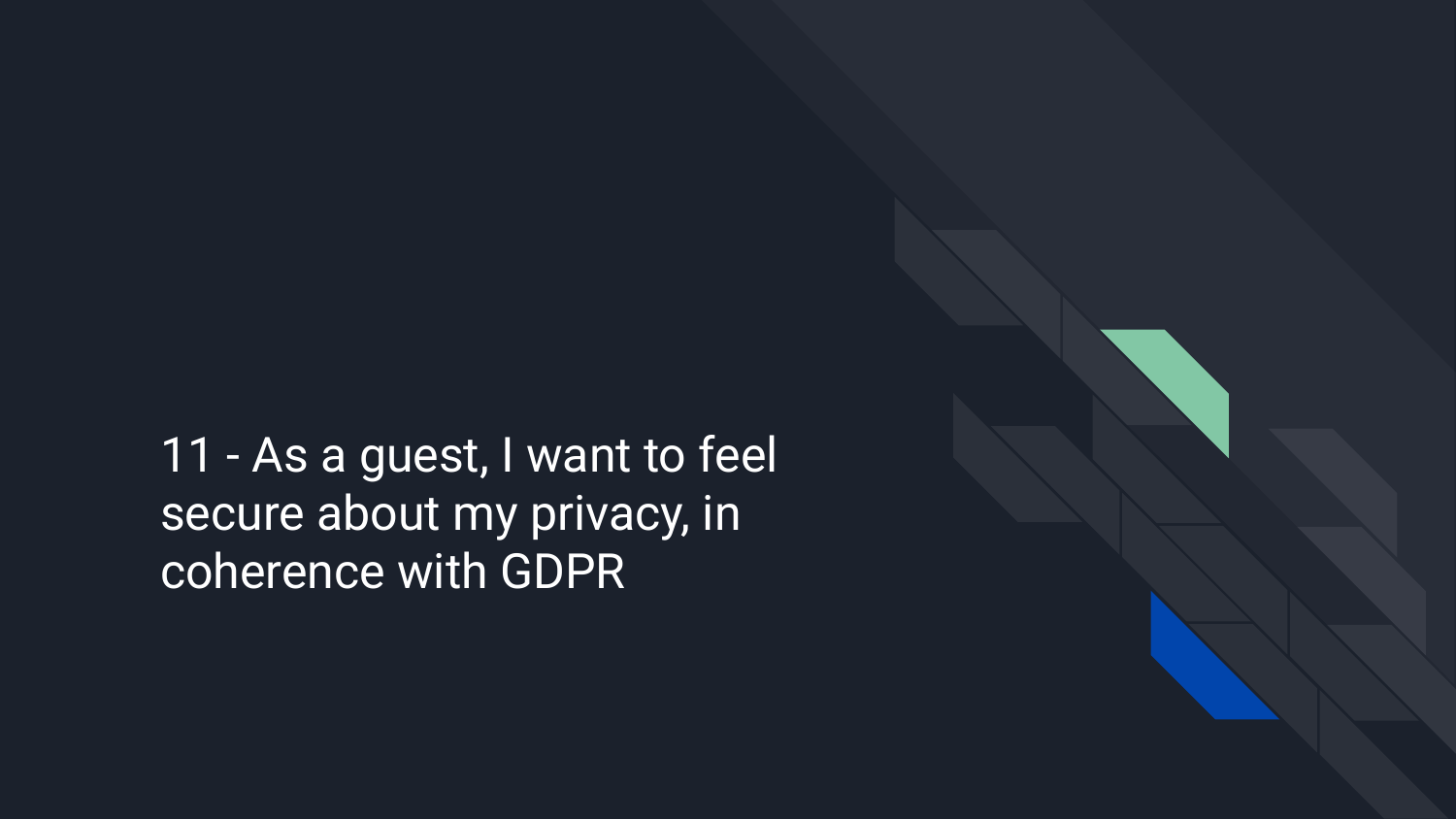

# 11 - As a guest, I want to feel secure about my privacy, in coherence with GDPR